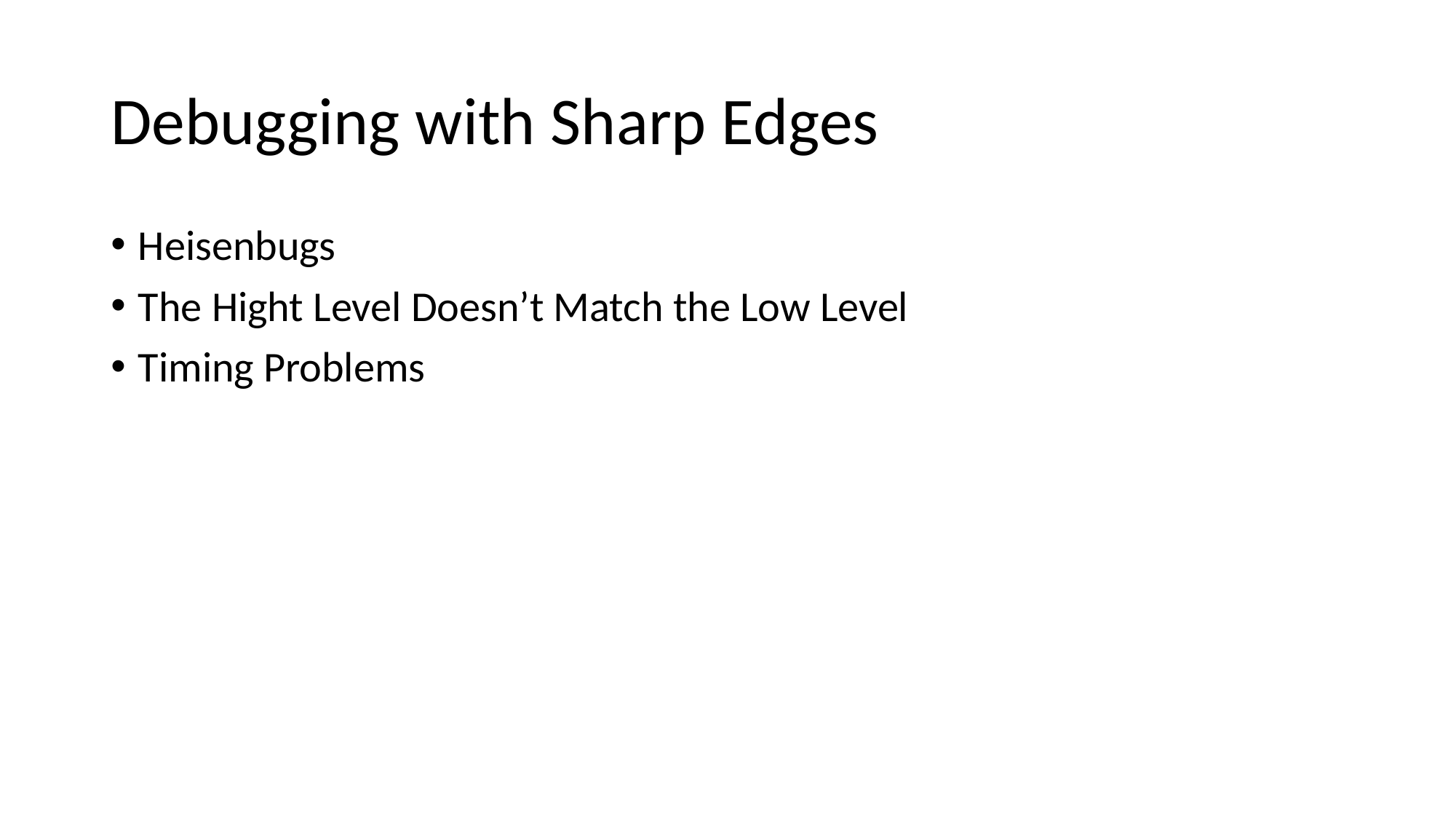

# Debugging with Sharp Edges
Heisenbugs
The Hight Level Doesn’t Match the Low Level
Timing Problems